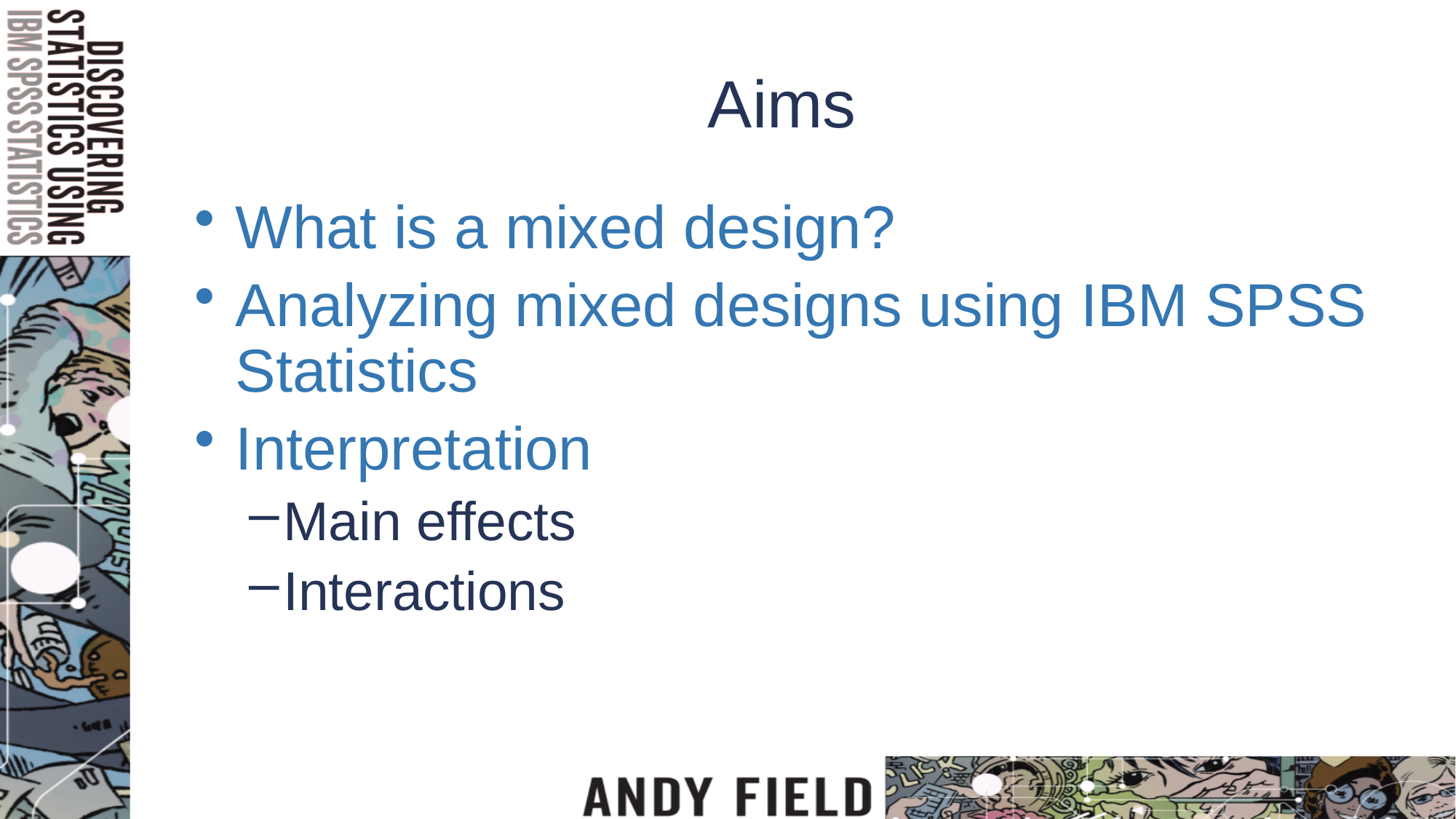

# Aims
What is a mixed design?
Analyzing mixed designs using IBM SPSS Statistics
Interpretation
Main effects
Interactions